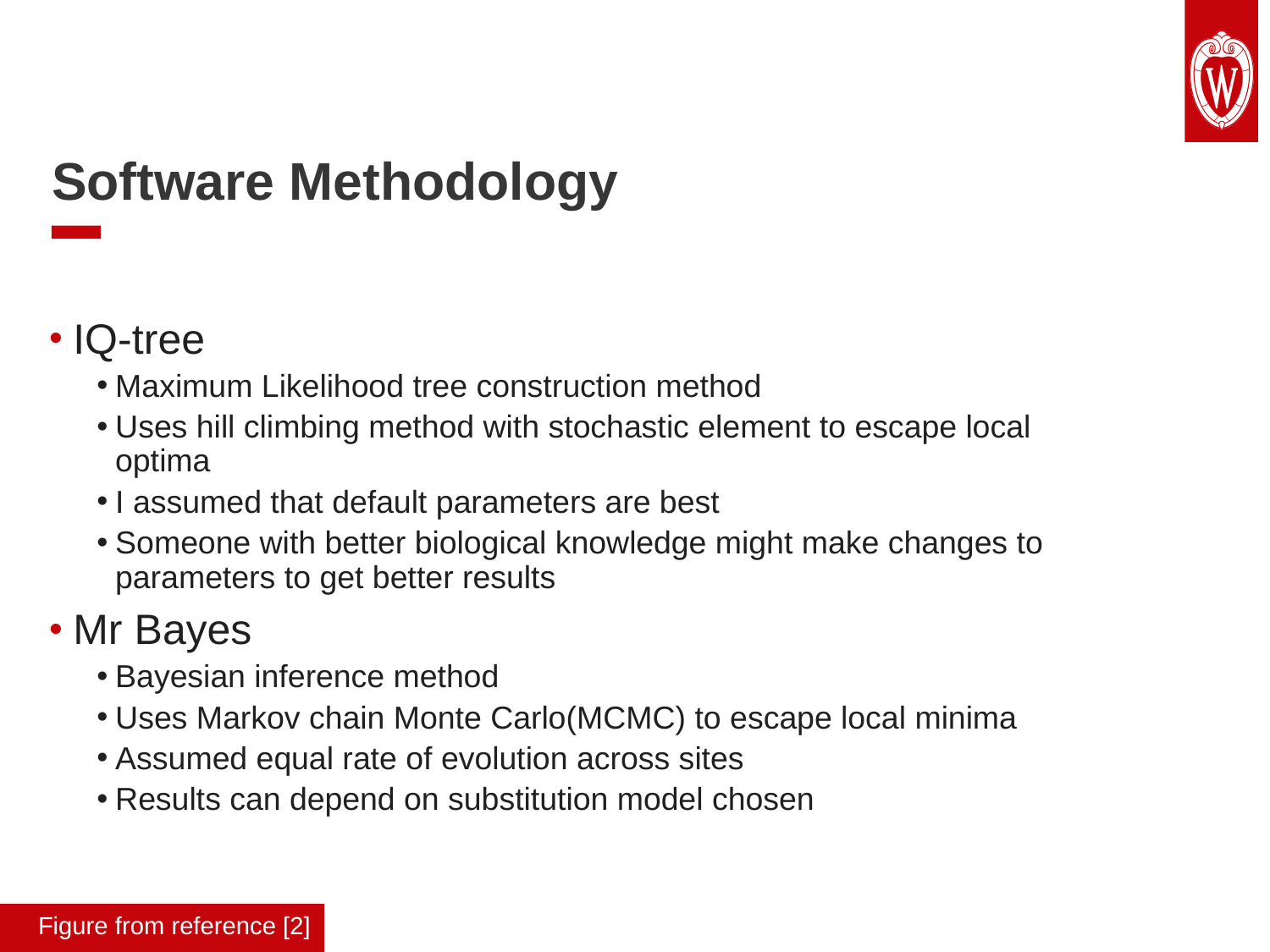

# Software Methodology
IQ-tree
Maximum Likelihood tree construction method
Uses hill climbing method with stochastic element to escape local optima
I assumed that default parameters are best
Someone with better biological knowledge might make changes to parameters to get better results
Mr Bayes
Bayesian inference method
Uses Markov chain Monte Carlo(MCMC) to escape local minima
Assumed equal rate of evolution across sites
Results can depend on substitution model chosen
Figure from reference [2]